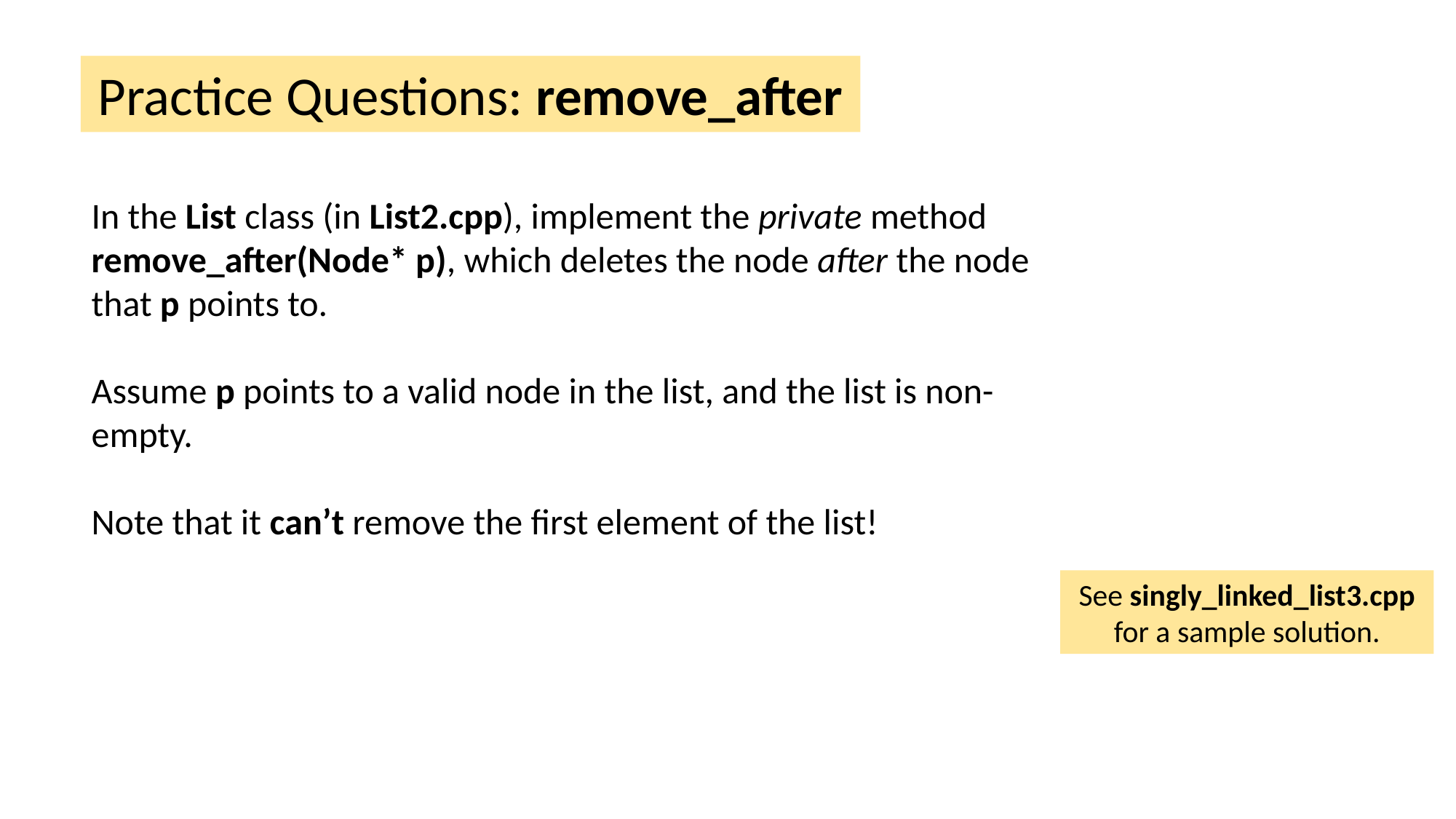

Practice Questions: remove_after
In the List class (in List2.cpp), implement the private method remove_after(Node* p), which deletes the node after the node that p points to.

Assume p points to a valid node in the list, and the list is non-empty.

Note that it can’t remove the first element of the list!
See singly_linked_list3.cpp for a sample solution.